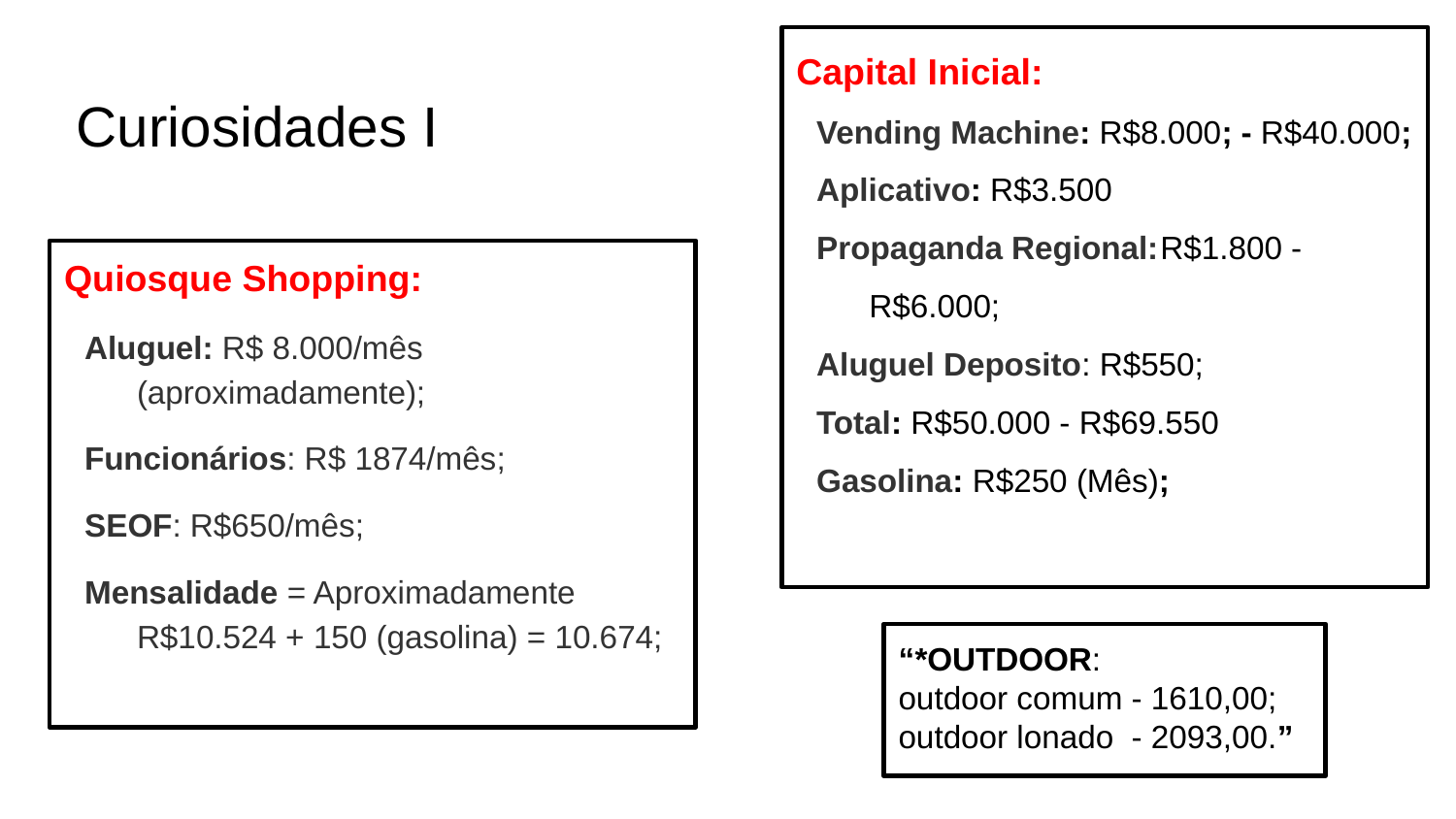

Capital Inicial:
Vending Machine: R$8.000; - R$40.000;
Aplicativo: R$3.500
Propaganda Regional:	R$1.800 - R$6.000;
Aluguel Deposito: R$550;
Total: R$50.000 - R$69.550
Gasolina: R$250 (Mês);
# Curiosidades I
Quiosque Shopping:
Aluguel: R$ 8.000/mês (aproximadamente);
Funcionários: R$ 1874/mês;
SEOF: R$650/mês;
Mensalidade = Aproximadamente R$10.524 + 150 (gasolina) = 10.674;

“*OUTDOOR:
outdoor comum - 1610,00;
outdoor lonado  - 2093,00.”